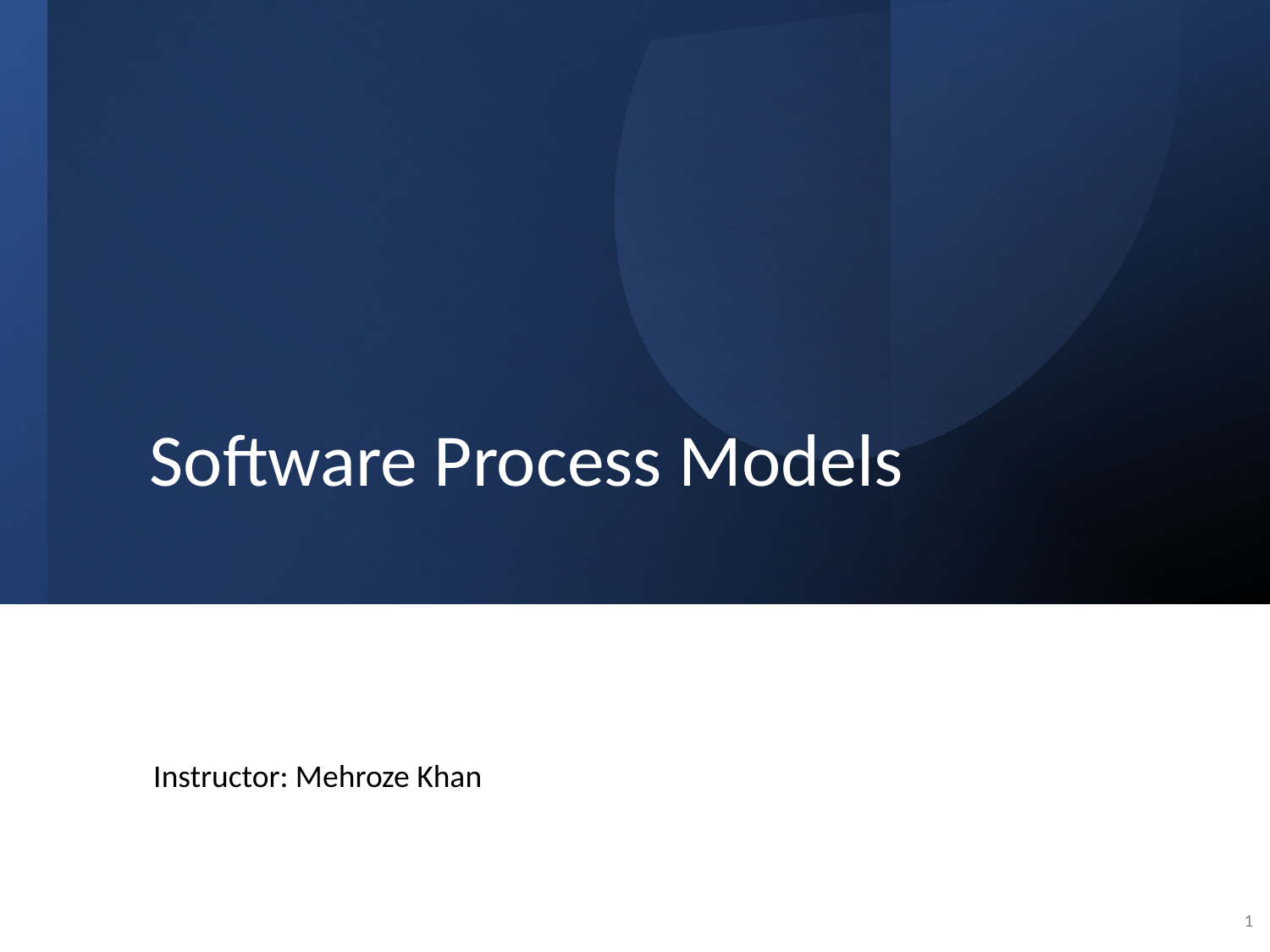

# Software Process Models
Instructor: Mehroze Khan
1